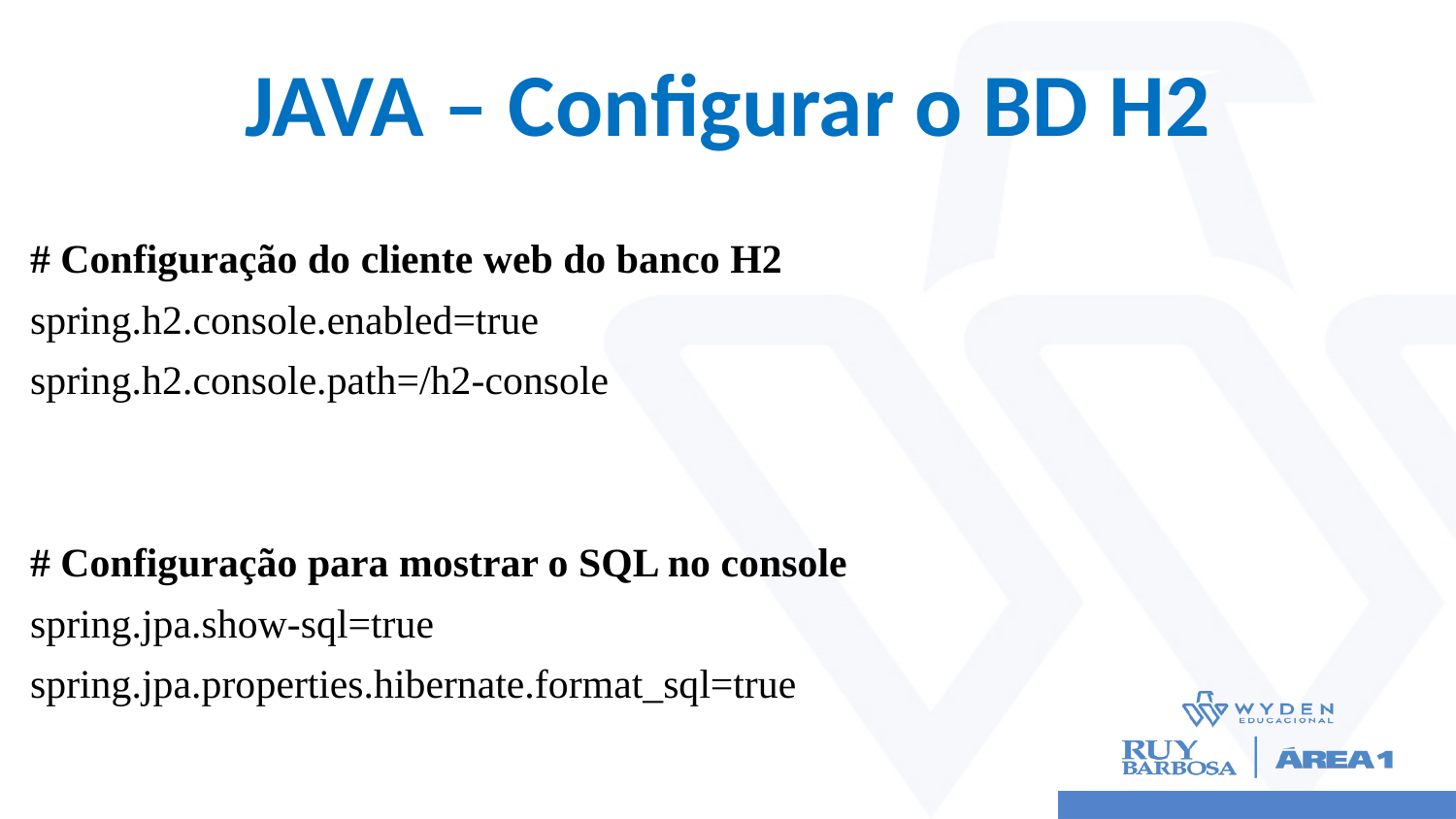

# JAVA – Configurar o BD H2

# Configuração do cliente web do banco H2
spring.h2.console.enabled=true
spring.h2.console.path=/h2-console

# Configuração para mostrar o SQL no console
spring.jpa.show-sql=true
spring.jpa.properties.hibernate.format_sql=true